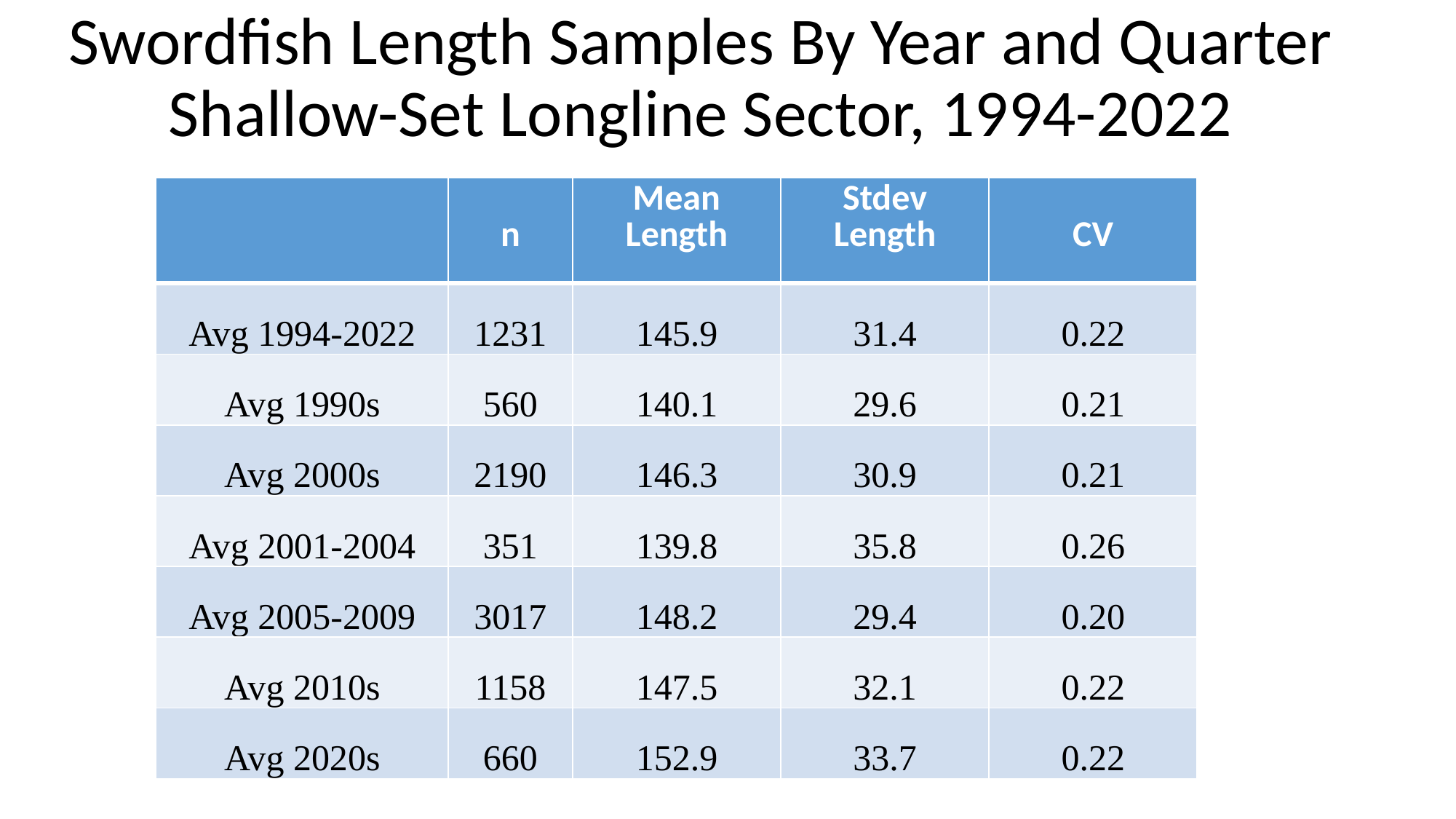

# Swordfish Length Samples By Year and Quarter Shallow-Set Longline Sector, 1994-2022
|  | n | Mean Length | Stdev Length | CV |
| --- | --- | --- | --- | --- |
| Avg 1994-2022 | 1231 | 145.9 | 31.4 | 0.22 |
| Avg 1990s | 560 | 140.1 | 29.6 | 0.21 |
| Avg 2000s | 2190 | 146.3 | 30.9 | 0.21 |
| Avg 2001-2004 | 351 | 139.8 | 35.8 | 0.26 |
| Avg 2005-2009 | 3017 | 148.2 | 29.4 | 0.20 |
| Avg 2010s | 1158 | 147.5 | 32.1 | 0.22 |
| Avg 2020s | 660 | 152.9 | 33.7 | 0.22 |